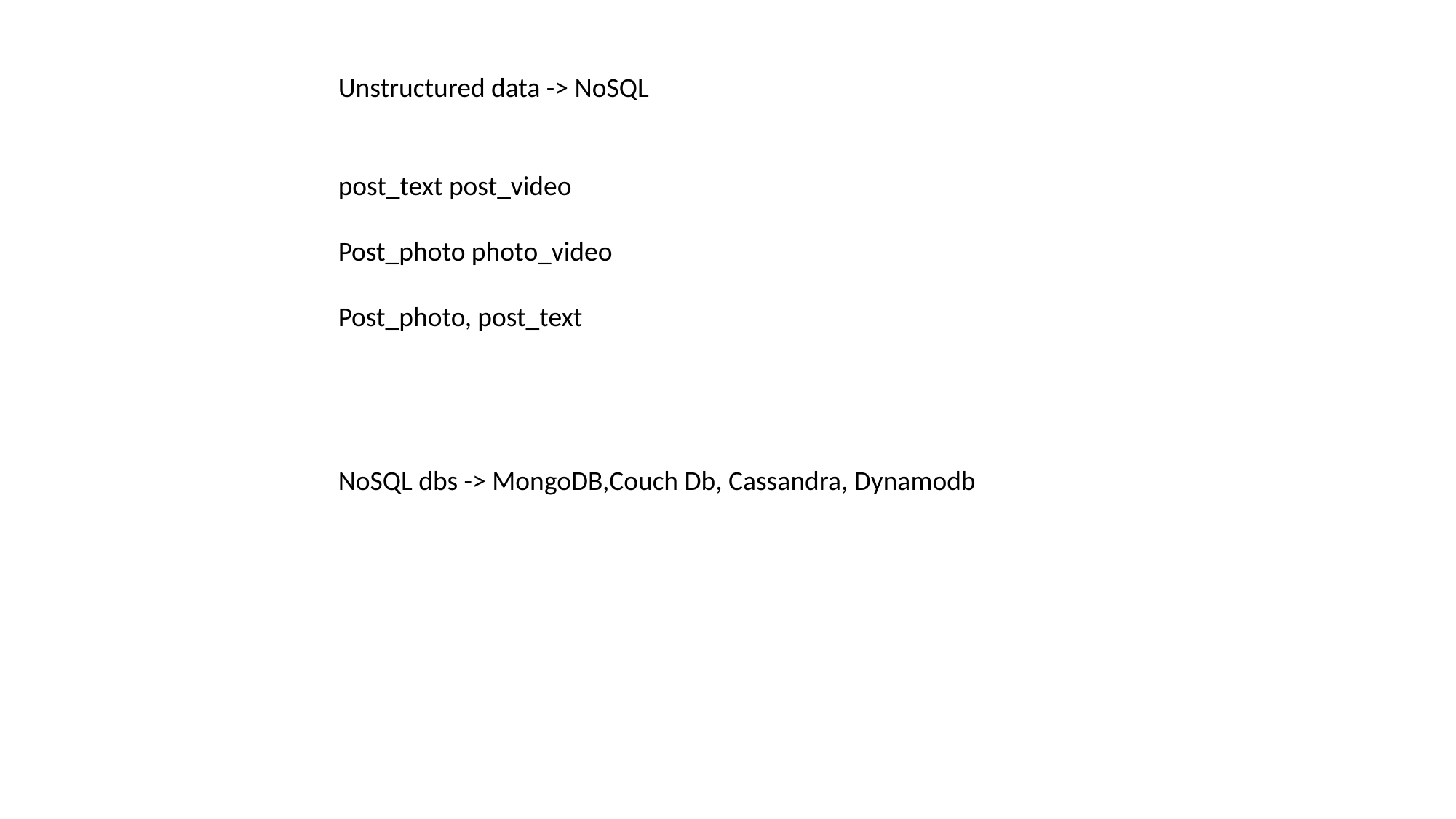

Unstructured data -> NoSQL

post_text post_video

Post_photo photo_video

Post_photo, post_text

NoSQL dbs -> MongoDB,Couch Db, Cassandra, Dynamodb